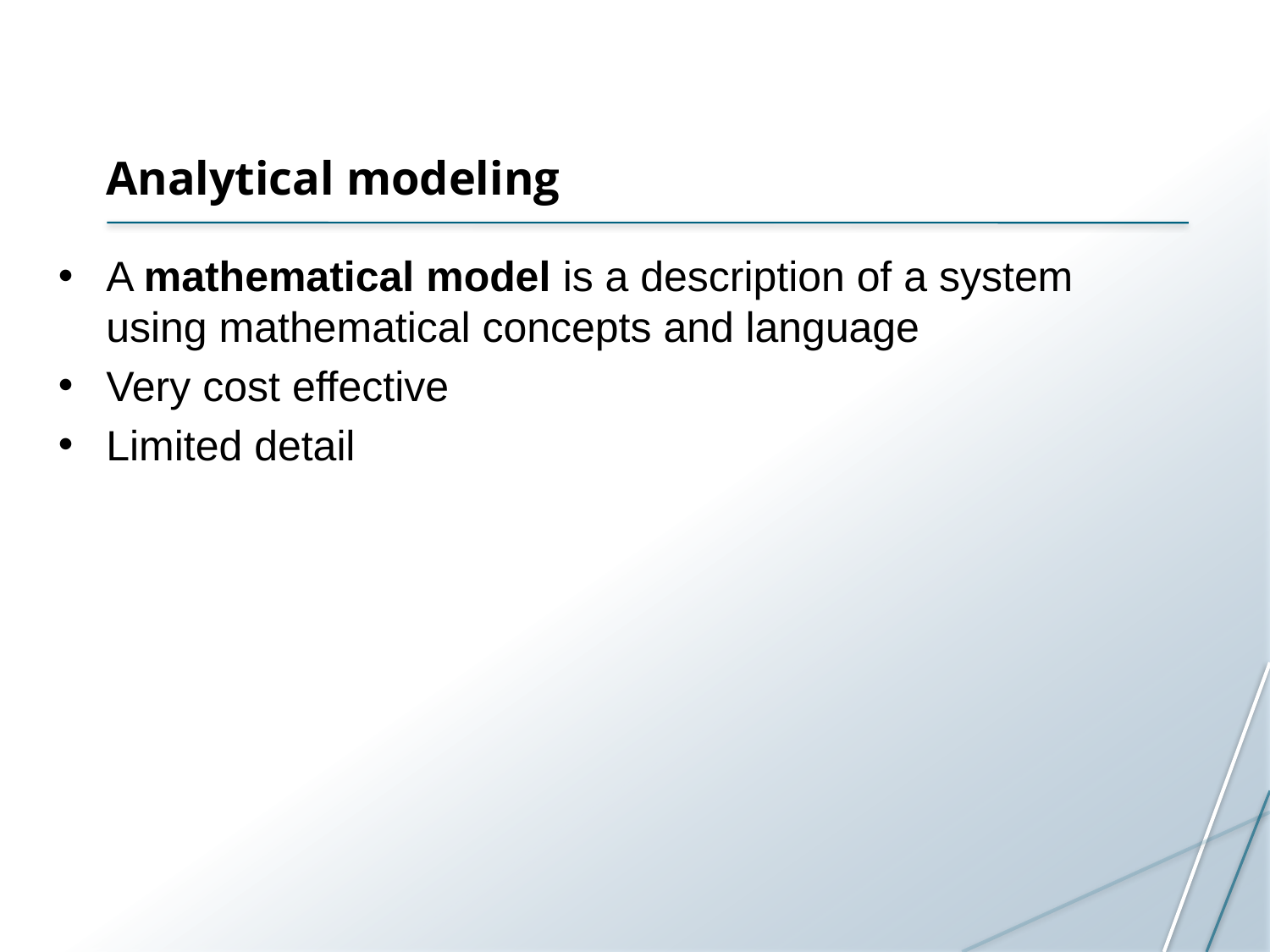

# Analytical modeling
A mathematical model is a description of a system using mathematical concepts and language
Very cost effective
Limited detail